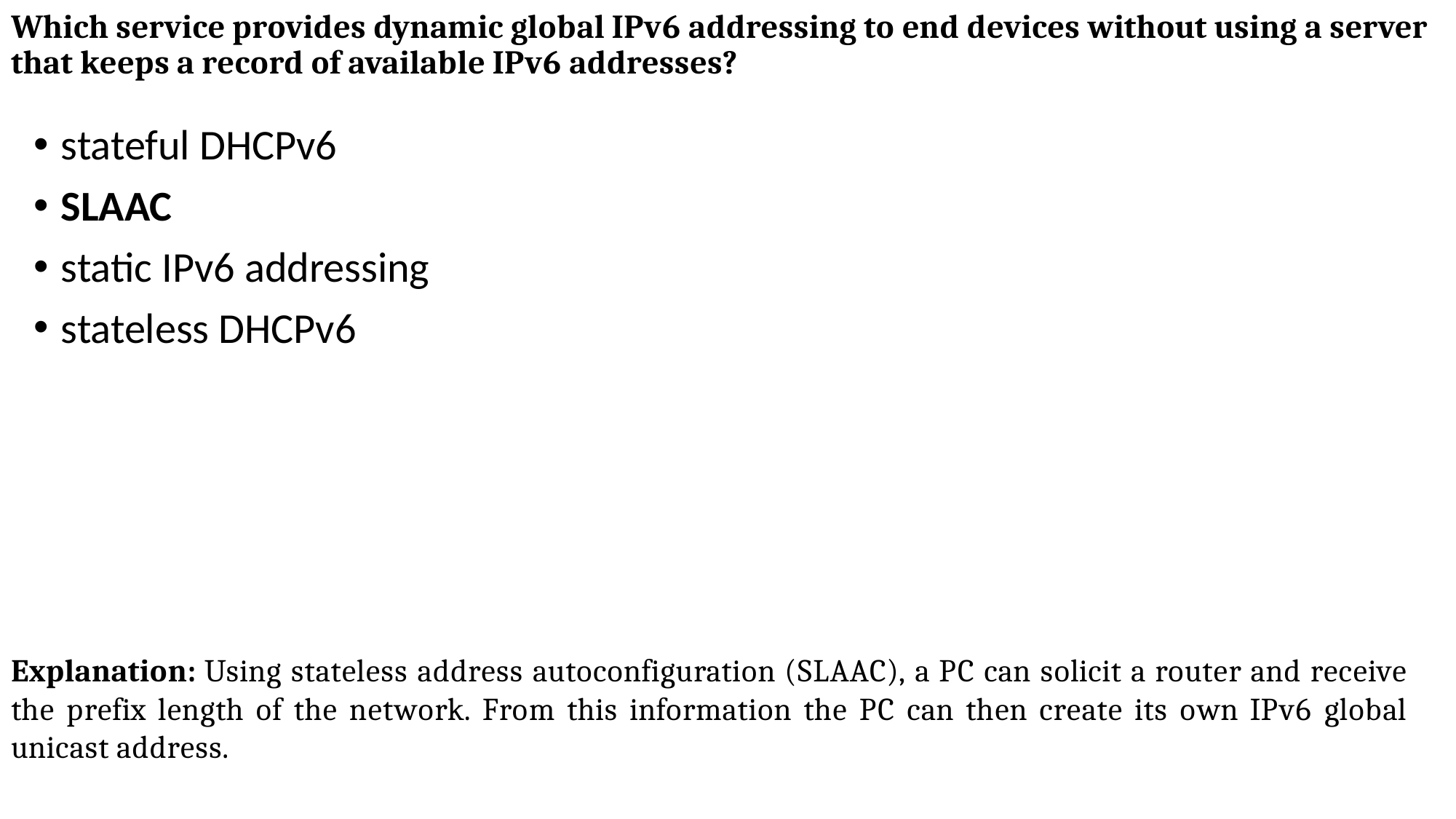

# Which service provides dynamic global IPv6 addressing to end devices without using a server that keeps a record of available IPv6 addresses?
stateful DHCPv6
SLAAC
static IPv6 addressing
stateless DHCPv6
Explanation: Using stateless address autoconfiguration (SLAAC), a PC can solicit a router and receive the prefix length of the network. From this information the PC can then create its own IPv6 global unicast address.